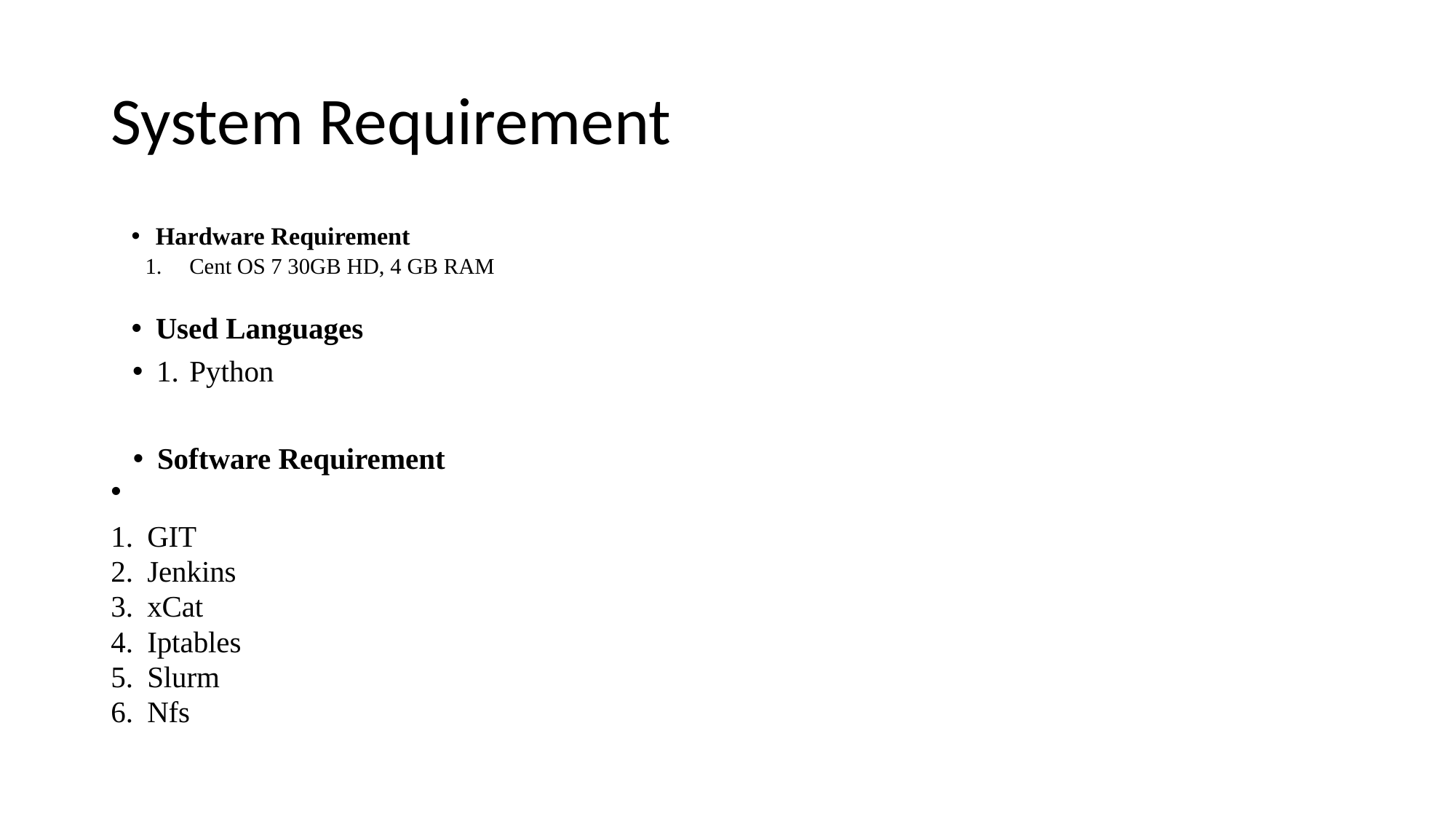

# System Requirement
Hardware Requirement
Cent OS 7 30GB HD, 4 GB RAM

Used Languages
1. Python

Software Requirement

GIT
Jenkins
xCat
Iptables
Slurm
Nfs